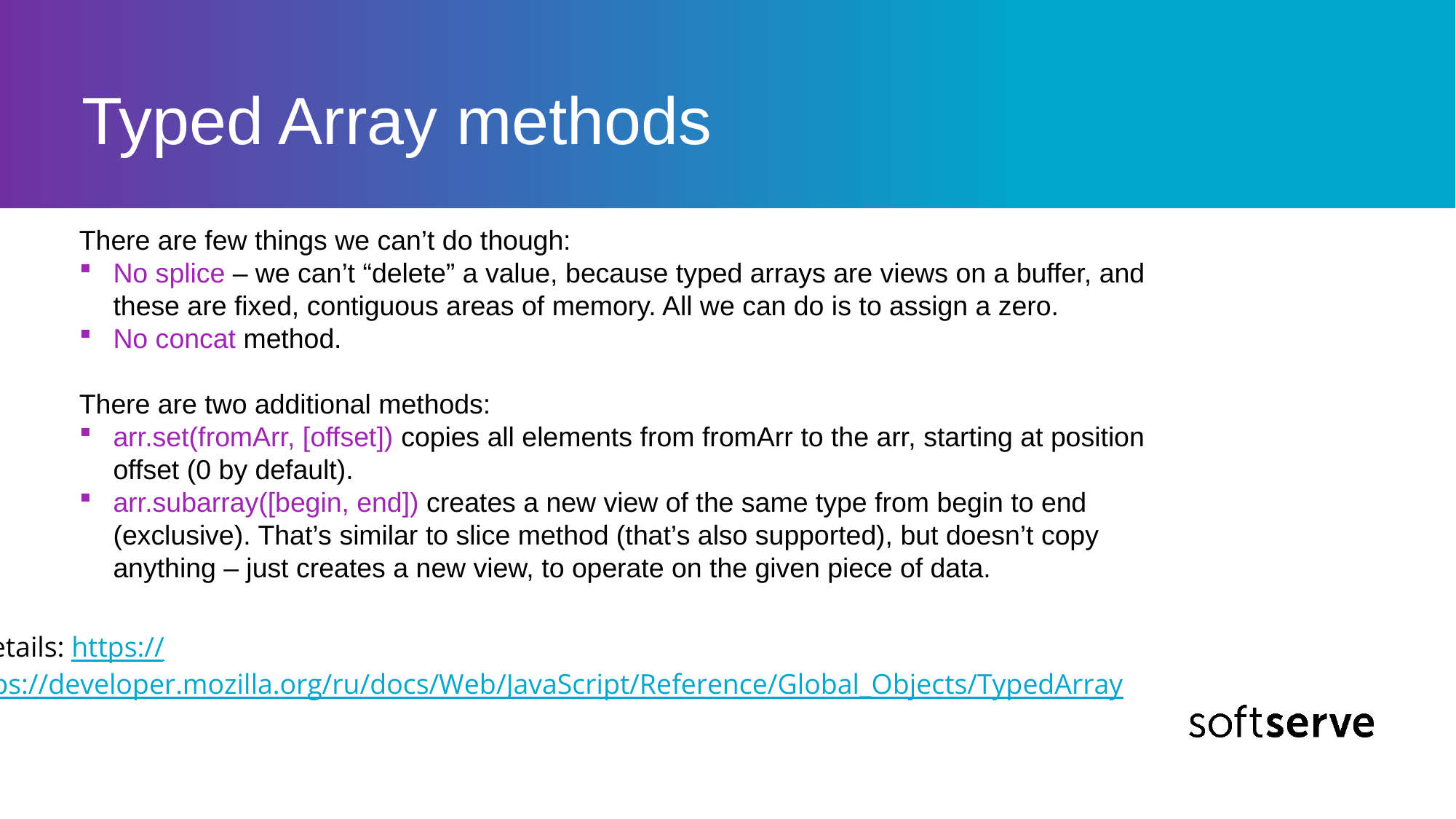

# Typed Array methods
There are few things we can’t do though:
No splice – we can’t “delete” a value, because typed arrays are views on a buffer, and these are fixed, contiguous areas of memory. All we can do is to assign a zero.
No concat method.

There are two additional methods:
arr.set(fromArr, [offset]) copies all elements from fromArr to the arr, starting at position offset (0 by default).
arr.subarray([begin, end]) creates a new view of the same type from begin to end (exclusive). That’s similar to slice method (that’s also supported), but doesn’t copy anything – just creates a new view, to operate on the given piece of data.
*Details: https://javascript.info/arraybuffer-binary-arrays
https://developer.mozilla.org/ru/docs/Web/JavaScript/Reference/Global_Objects/TypedArray